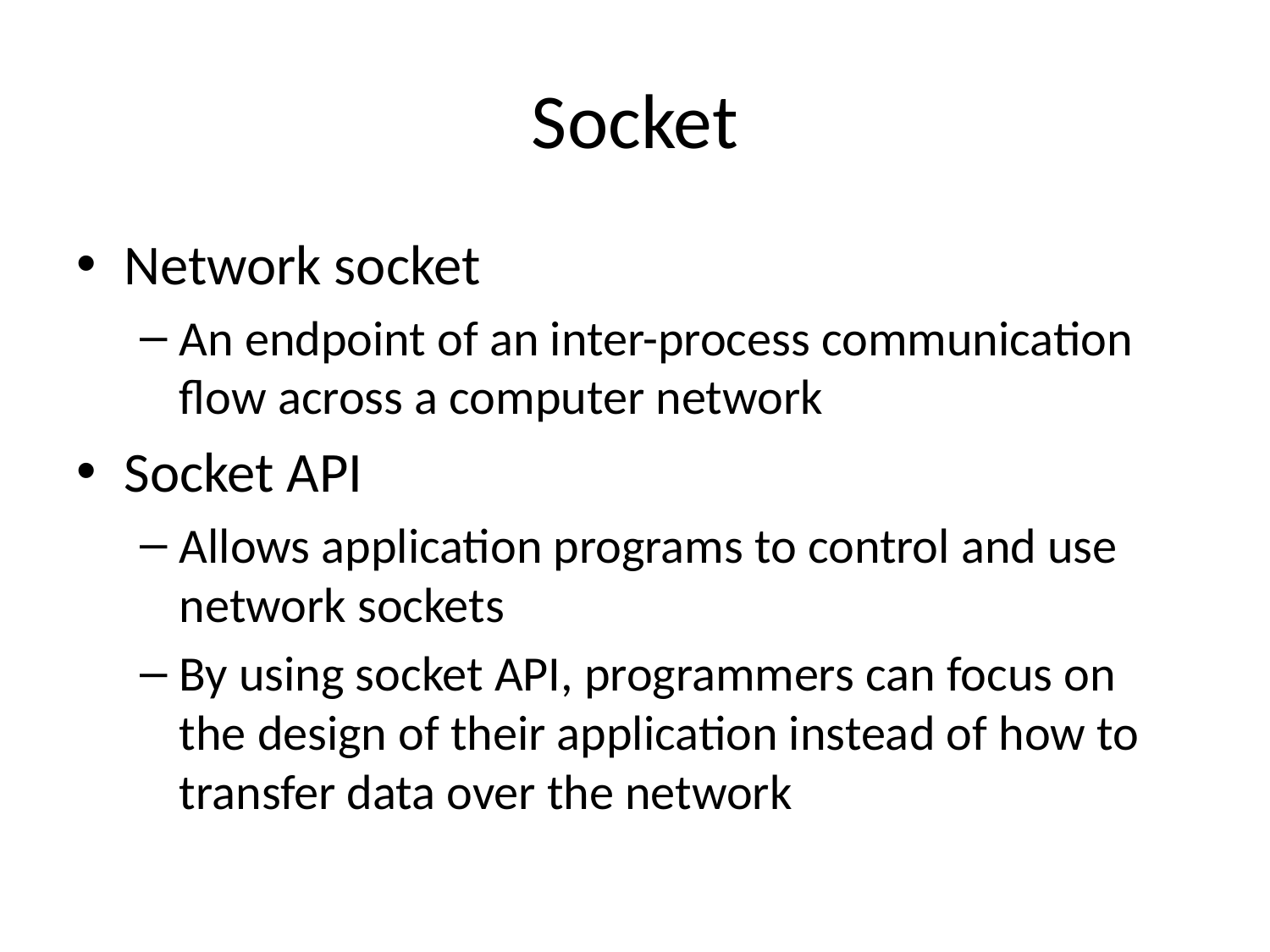

# Socket
Network socket
An endpoint of an inter-process communication flow across a computer network
Socket API
Allows application programs to control and use network sockets
By using socket API, programmers can focus on the design of their application instead of how to transfer data over the network